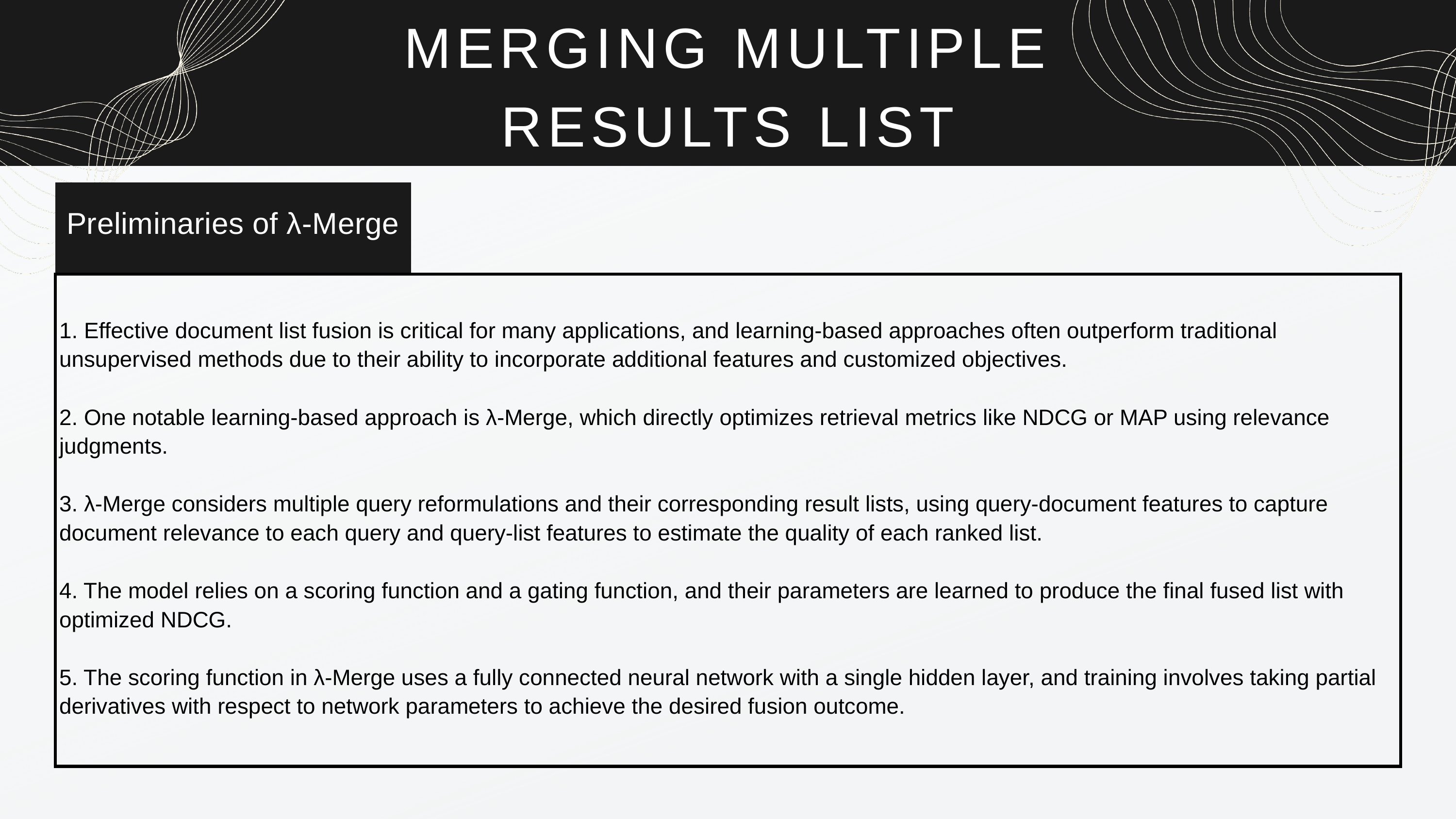

MERGING MULTIPLE RESULTS LIST

Preliminaries of λ-Merge

1. Effective document list fusion is critical for many applications, and learning-based approaches often outperform traditional unsupervised methods due to their ability to incorporate additional features and customized objectives.

2. One notable learning-based approach is λ-Merge, which directly optimizes retrieval metrics like NDCG or MAP using relevance judgments.

3. λ-Merge considers multiple query reformulations and their corresponding result lists, using query-document features to capture document relevance to each query and query-list features to estimate the quality of each ranked list.

4. The model relies on a scoring function and a gating function, and their parameters are learned to produce the final fused list with optimized NDCG.

5. The scoring function in λ-Merge uses a fully connected neural network with a single hidden layer, and training involves taking partial derivatives with respect to network parameters to achieve the desired fusion outcome.